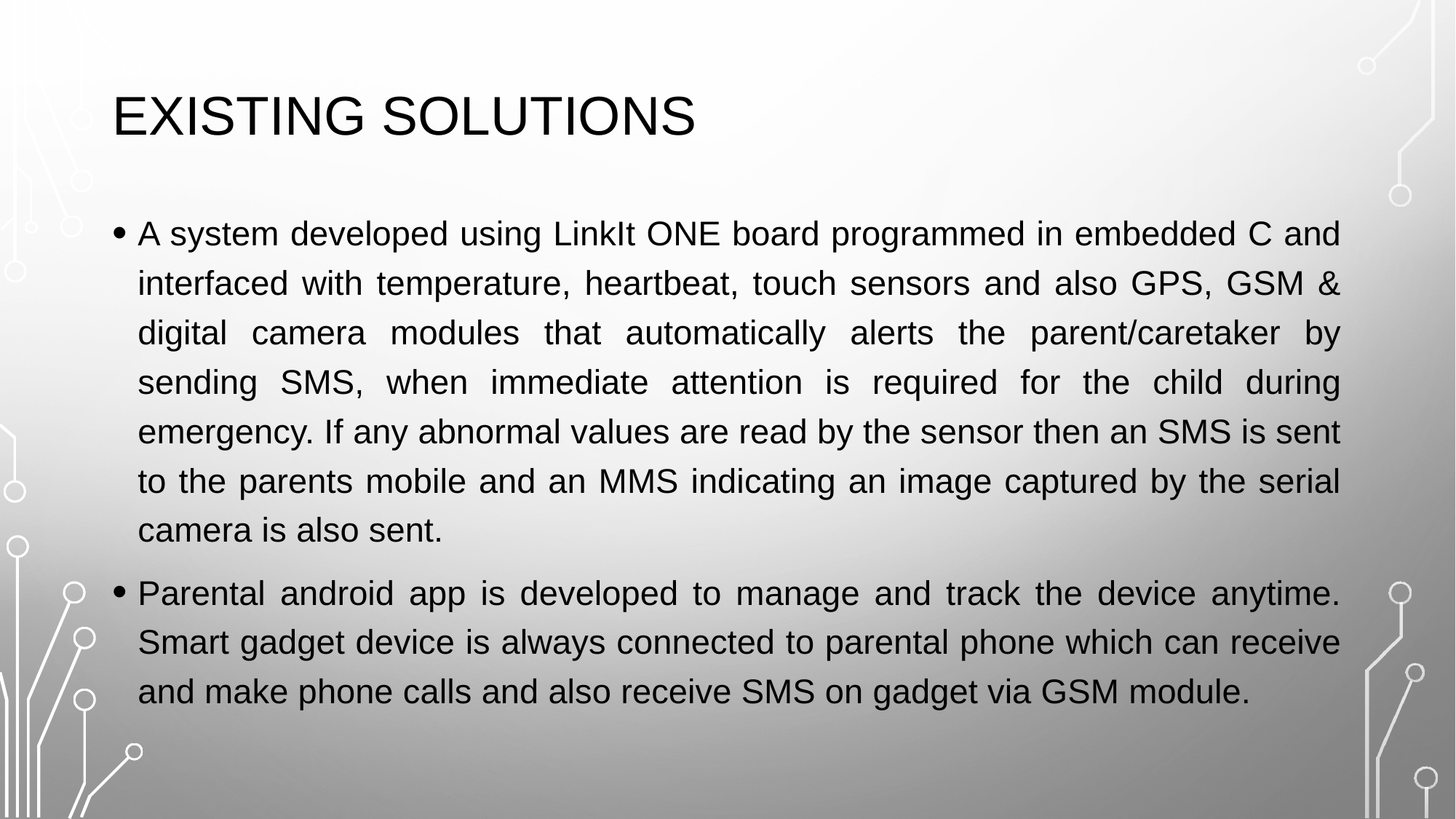

# EXISTING SOLUTIONS
A system developed using LinkIt ONE board programmed in embedded C and interfaced with temperature, heartbeat, touch sensors and also GPS, GSM & digital camera modules that automatically alerts the parent/caretaker by sending SMS, when immediate attention is required for the child during emergency. If any abnormal values are read by the sensor then an SMS is sent to the parents mobile and an MMS indicating an image captured by the serial camera is also sent.
Parental android app is developed to manage and track the device anytime. Smart gadget device is always connected to parental phone which can receive and make phone calls and also receive SMS on gadget via GSM module.